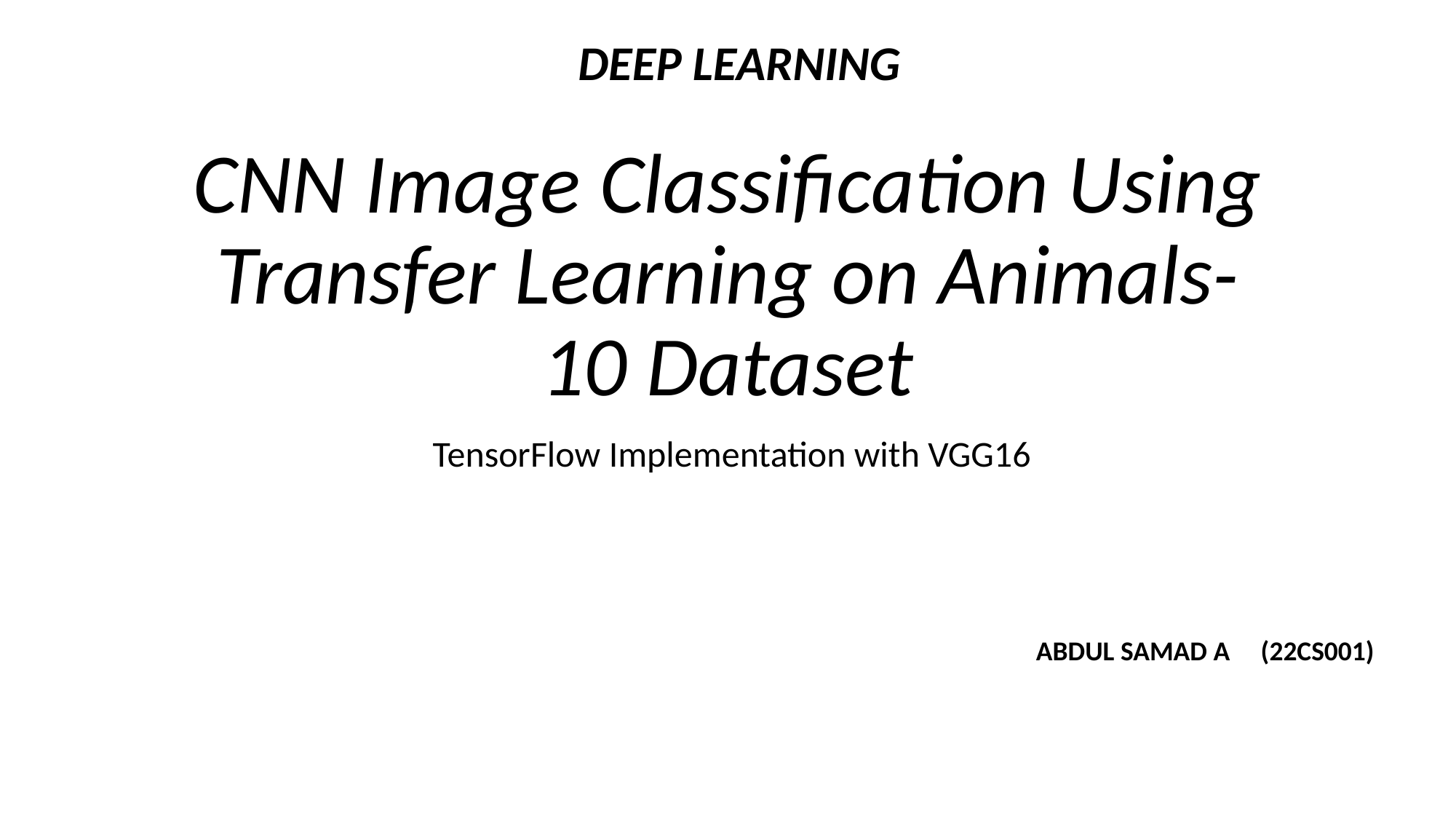

DEEP LEARNING
# CNN Image Classification Using Transfer Learning on Animals-10 Dataset
 TensorFlow Implementation with VGG16
ABDUL SAMAD A     (22CS001)